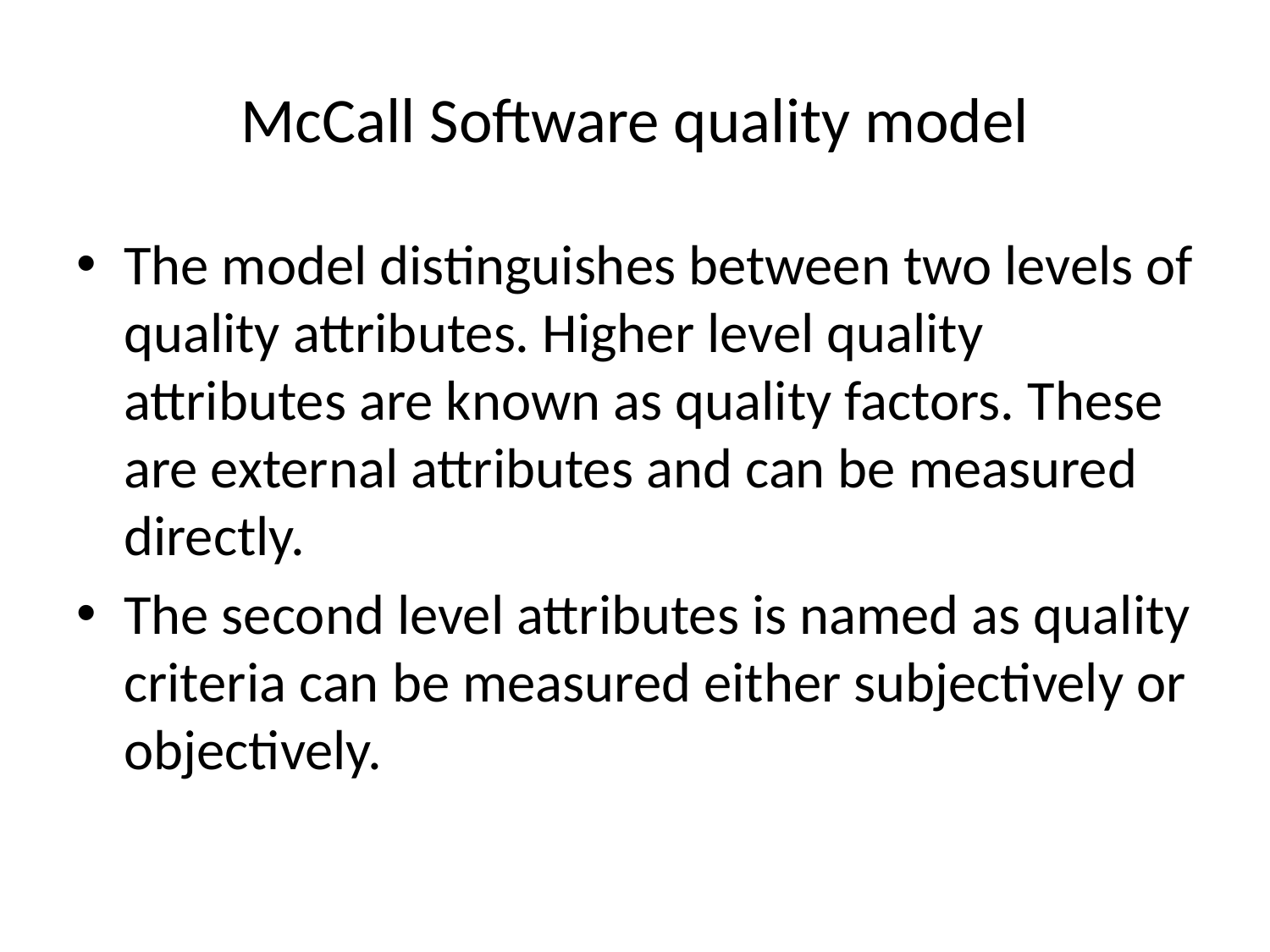

# McCall Software quality model
The model distinguishes between two levels of quality attributes. Higher level quality attributes are known as quality factors. These are external attributes and can be measured directly.
The second level attributes is named as quality criteria can be measured either subjectively or objectively.